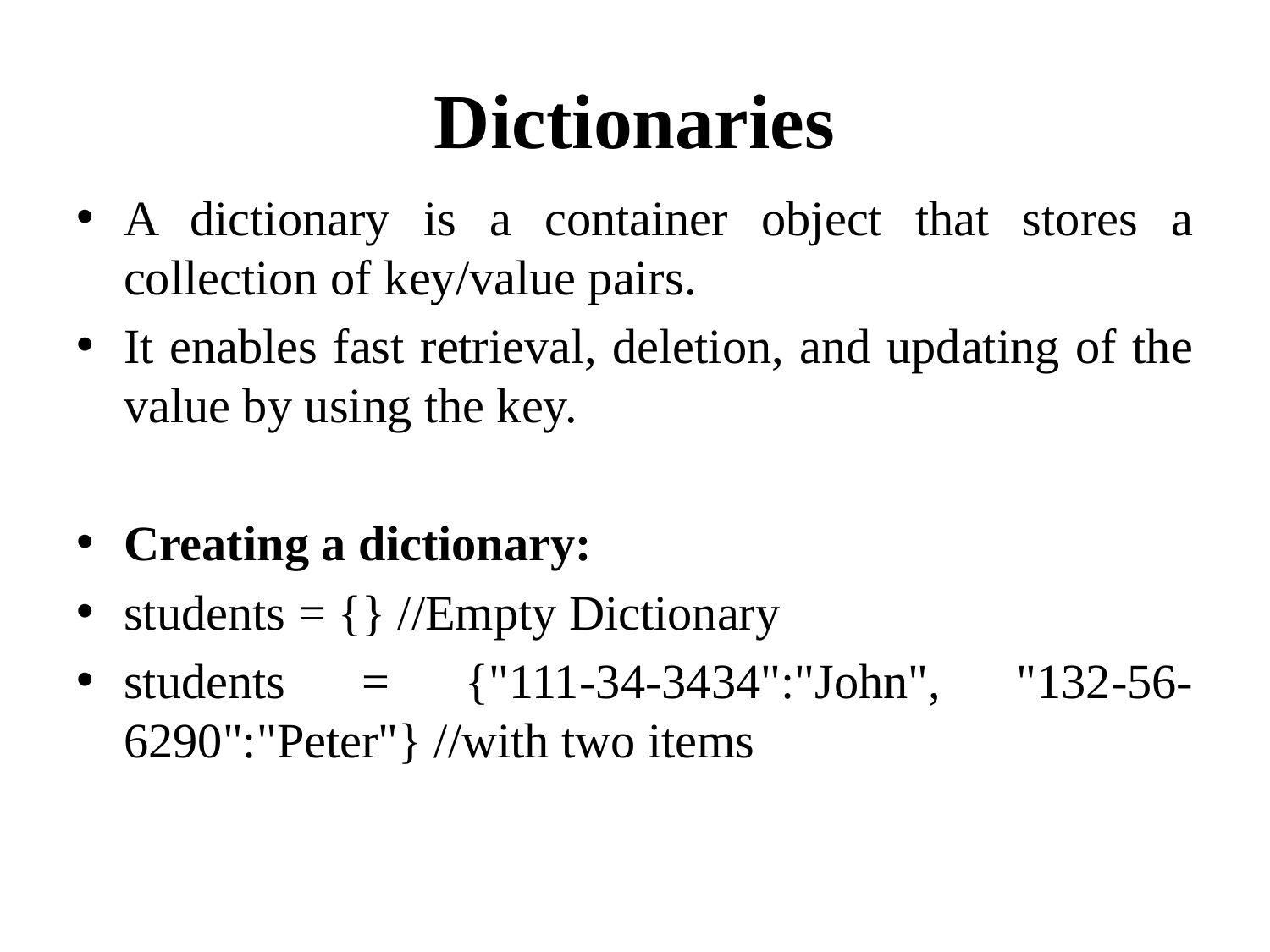

# Dictionaries
A dictionary is a container object that stores a collection of key/value pairs.
It enables fast retrieval, deletion, and updating of the value by using the key.

Creating a dictionary:
students = {} //Empty Dictionary
students = {"111-34-3434":"John", "132-56-6290":"Peter"} //with two items